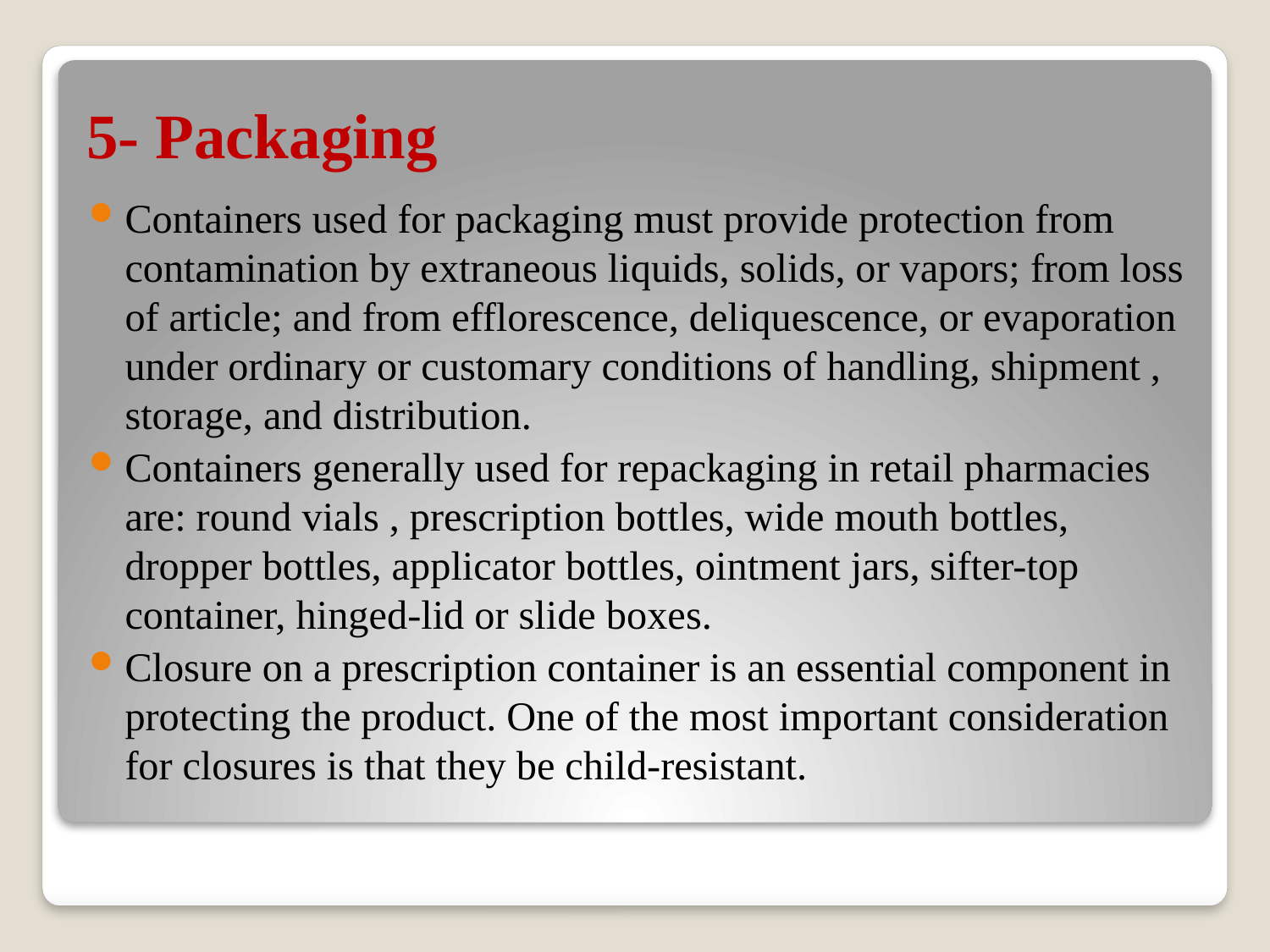

# 5- Packaging
Containers used for packaging must provide protection from contamination by extraneous liquids, solids, or vapors; from loss of article; and from efflorescence, deliquescence, or evaporation under ordinary or customary conditions of handling, shipment , storage, and distribution.
Containers generally used for repackaging in retail pharmacies are: round vials , prescription bottles, wide mouth bottles, dropper bottles, applicator bottles, ointment jars, sifter-top container, hinged-lid or slide boxes.
Closure on a prescription container is an essential component in protecting the product. One of the most important consideration for closures is that they be child-resistant.